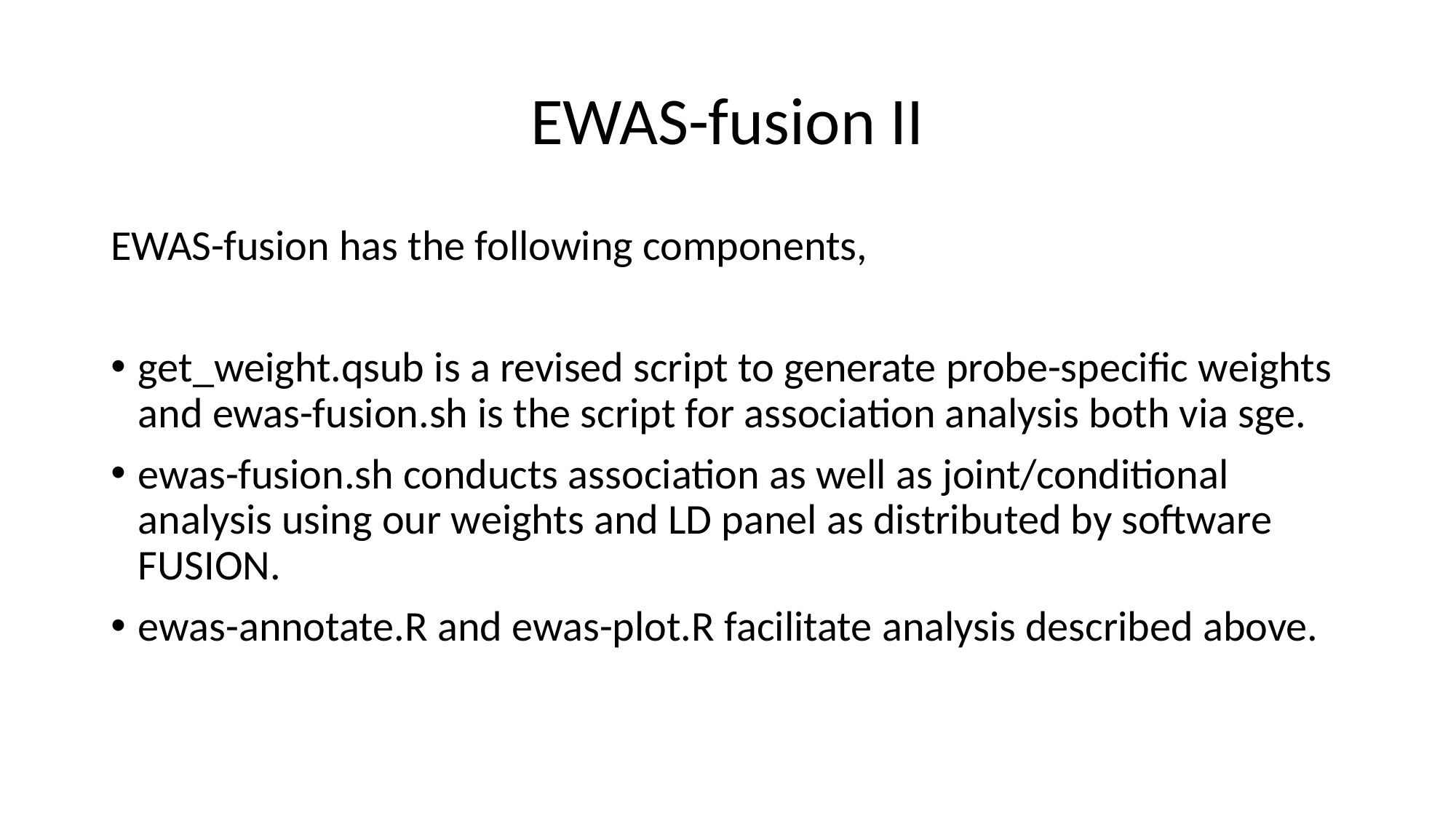

# EWAS-fusion II
EWAS-fusion has the following components,

get_weight.qsub is a revised script to generate probe-specific weights and ewas-fusion.sh is the script for association analysis both via sge.
ewas-fusion.sh conducts association as well as joint/conditional analysis using our weights and LD panel as distributed by software FUSION.
ewas-annotate.R and ewas-plot.R facilitate analysis described above.